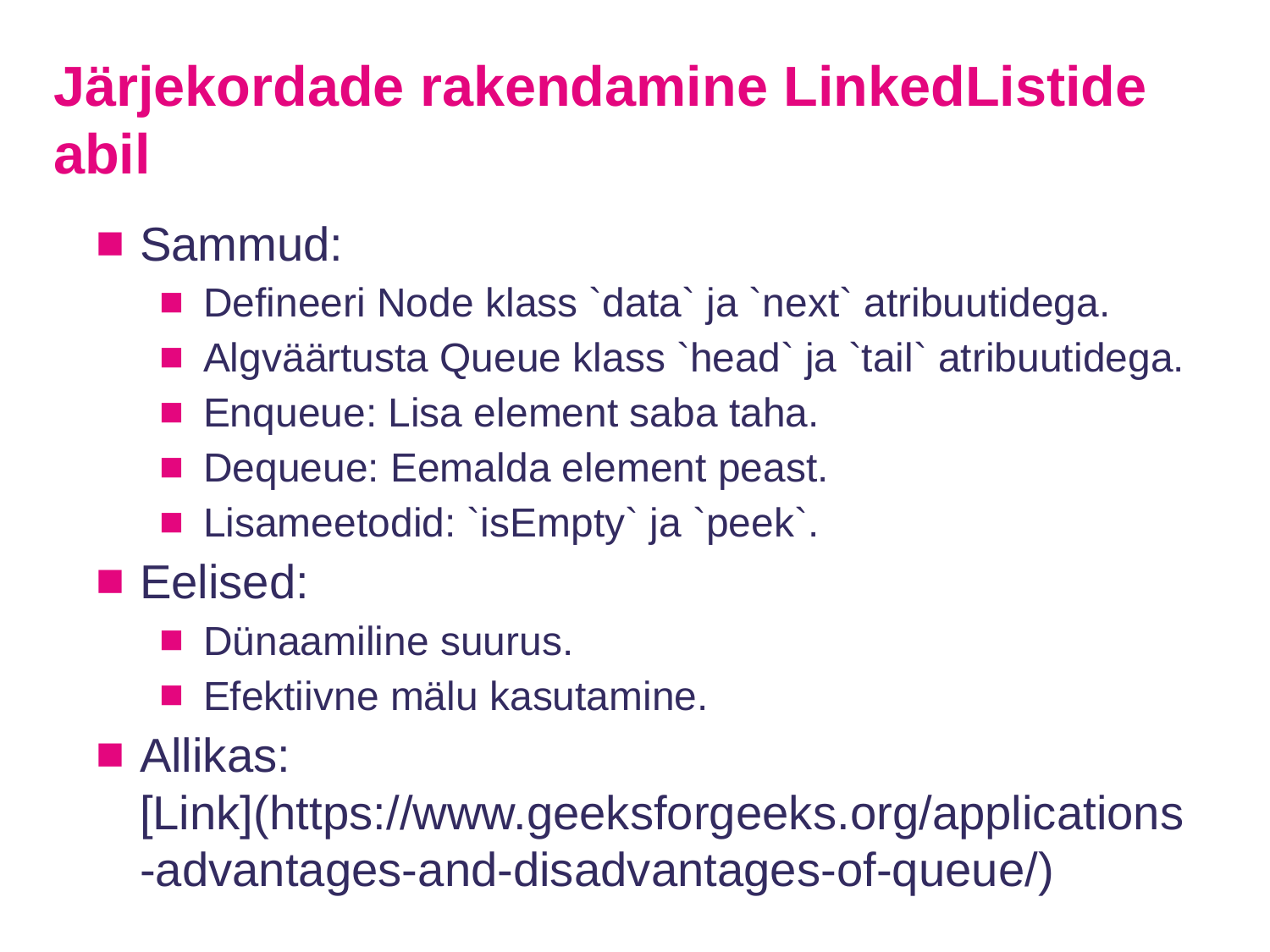

# Järjekordade rakendamine LinkedListide abil
Sammud:
Defineeri Node klass `data` ja `next` atribuutidega.
Algväärtusta Queue klass `head` ja `tail` atribuutidega.
Enqueue: Lisa element saba taha.
Dequeue: Eemalda element peast.
Lisameetodid: `isEmpty` ja `peek`.
Eelised:
Dünaamiline suurus.
Efektiivne mälu kasutamine.
Allikas: [Link](https://www.geeksforgeeks.org/applications-advantages-and-disadvantages-of-queue/)